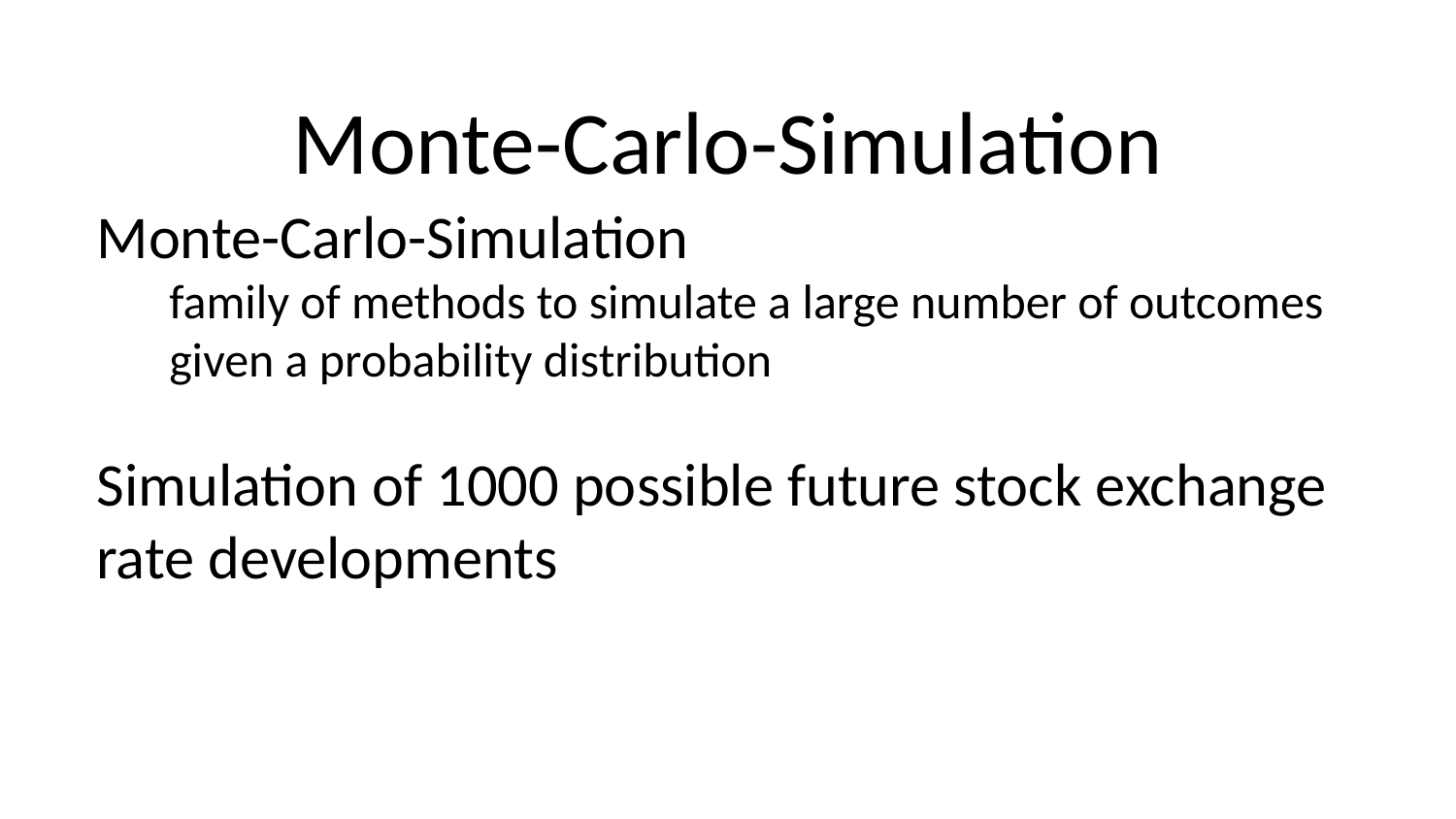

# Monte-Carlo-Simulation

Monte-Carlo-Simulation
family of methods to simulate a large number of outcomes given a probability distribution

Simulation of 1000 possible future stock exchange
rate developments